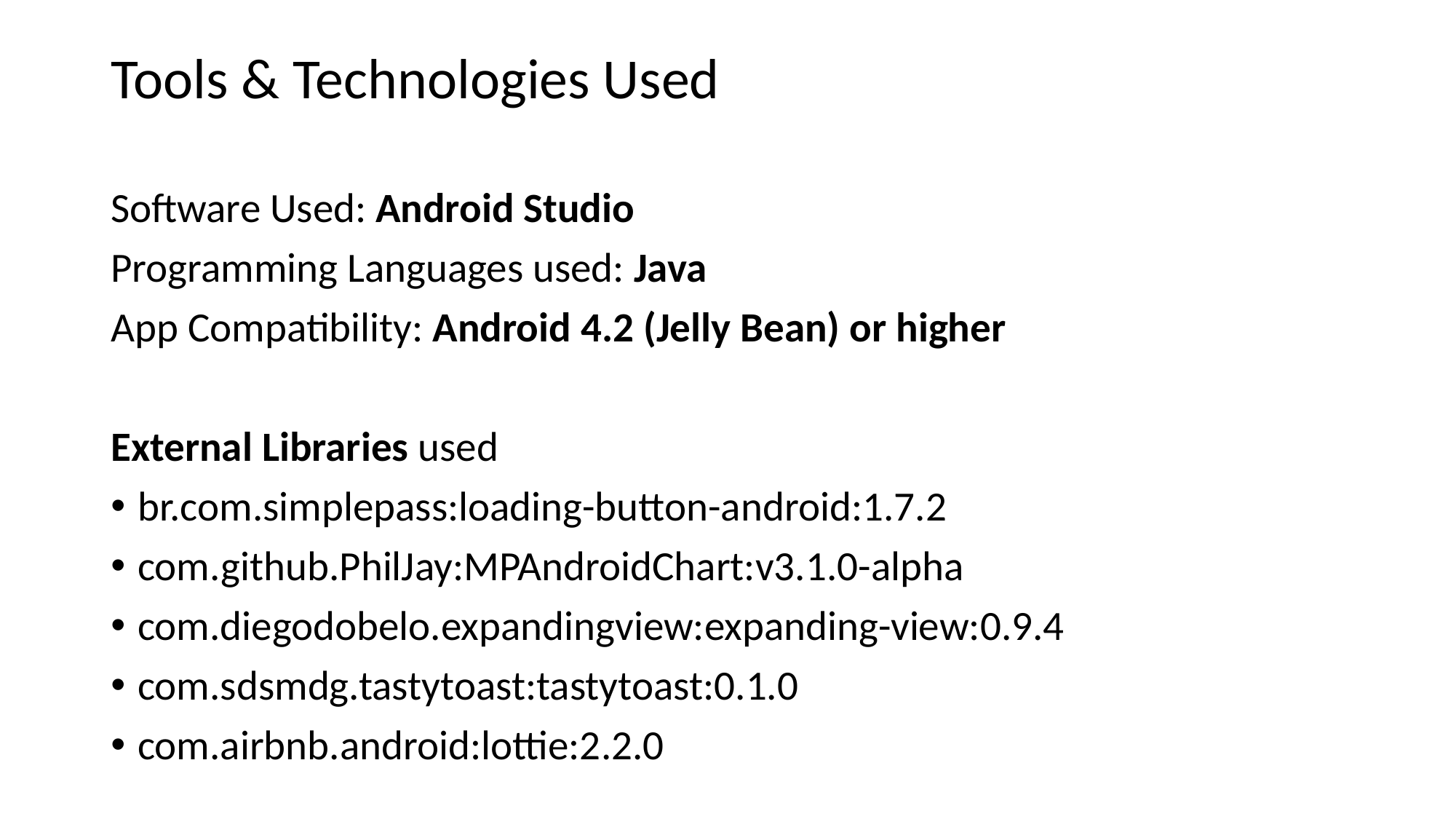

# Tools & Technologies Used

Software Used: Android Studio
Programming Languages used: Java
App Compatibility: Android 4.2 (Jelly Bean) or higher

External Libraries used
br.com.simplepass:loading-button-android:1.7.2
com.github.PhilJay:MPAndroidChart:v3.1.0-alpha
com.diegodobelo.expandingview:expanding-view:0.9.4
com.sdsmdg.tastytoast:tastytoast:0.1.0
com.airbnb.android:lottie:2.2.0